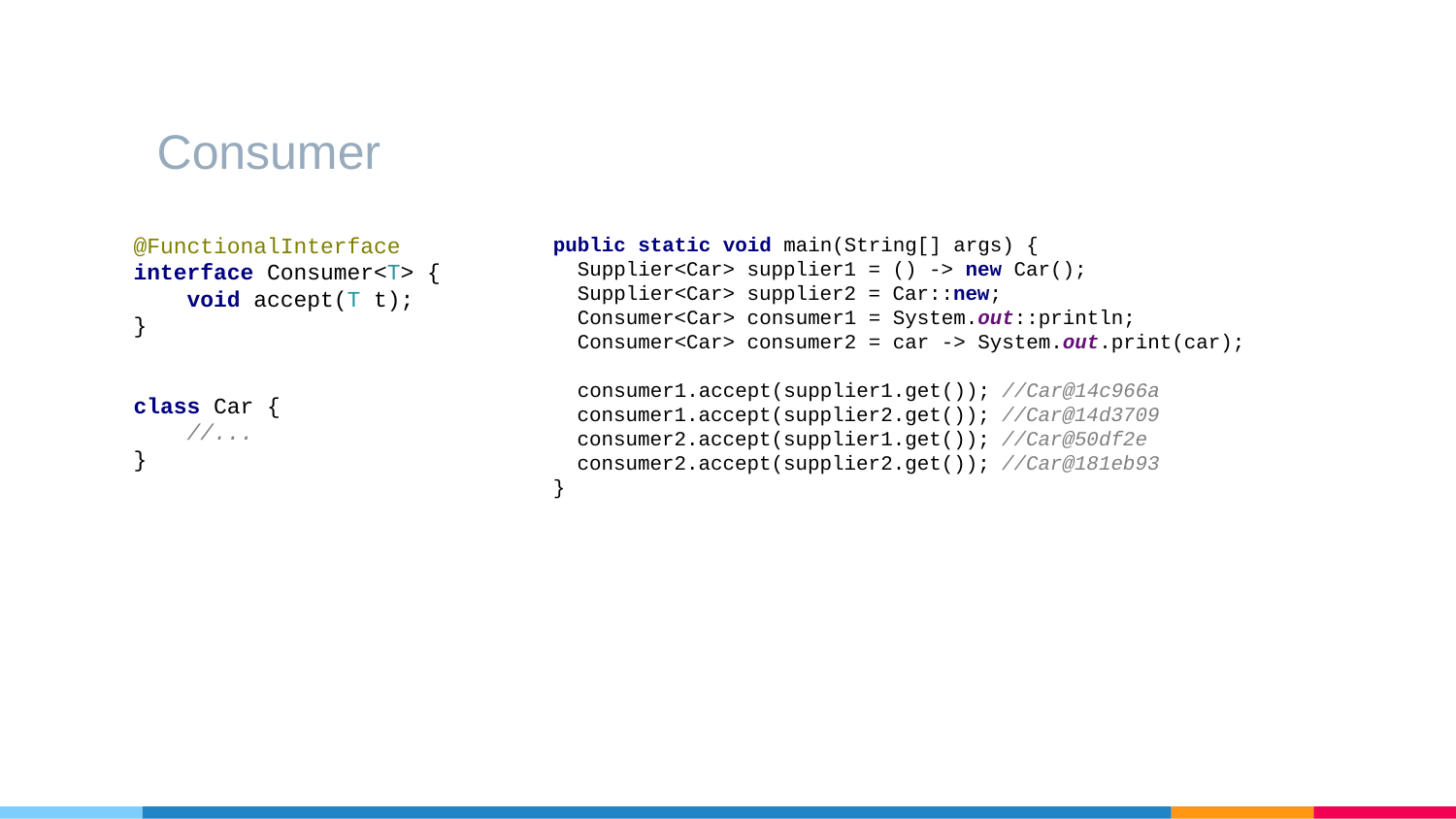

# Consumer
@FunctionalInterface
interface Consumer<T> {
    void accept(T t);
}

class Car {
    //...
}
public static void main(String[] args) {
  Supplier<Car> supplier1 = () -> new Car();
  Supplier<Car> supplier2 = Car::new;
  Consumer<Car> consumer1 = System.out::println;
  Consumer<Car> consumer2 = car -> System.out.print(car);
  consumer1.accept(supplier1.get()); //Car@14c966a
  consumer1.accept(supplier2.get()); //Car@14d3709
  consumer2.accept(supplier1.get()); //Car@50df2e
  consumer2.accept(supplier2.get()); //Car@181eb93
}